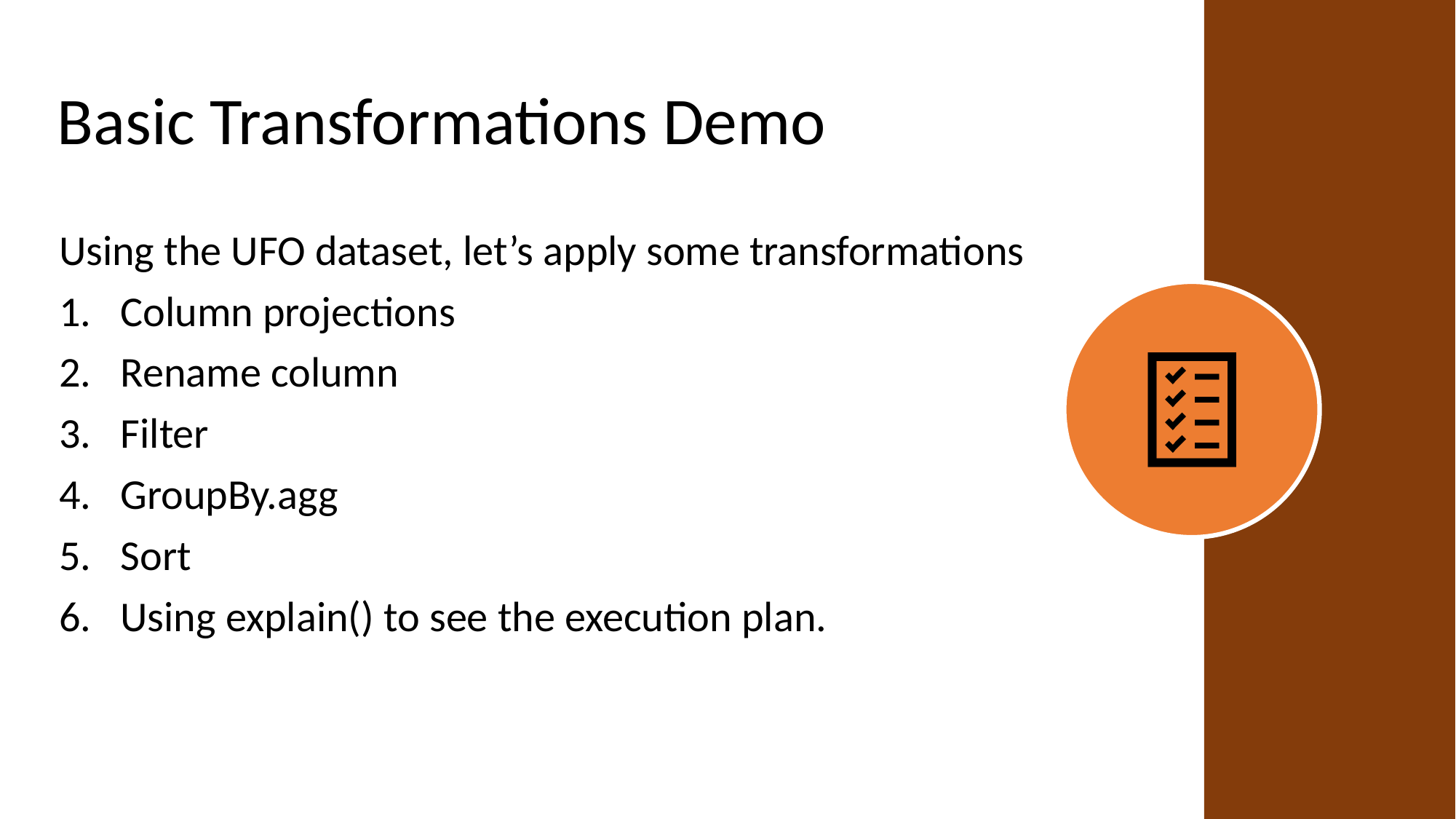

# Basic Transformations Demo
Using the UFO dataset, let’s apply some transformations
Column projections
Rename column
Filter
GroupBy.agg
Sort
Using explain() to see the execution plan.